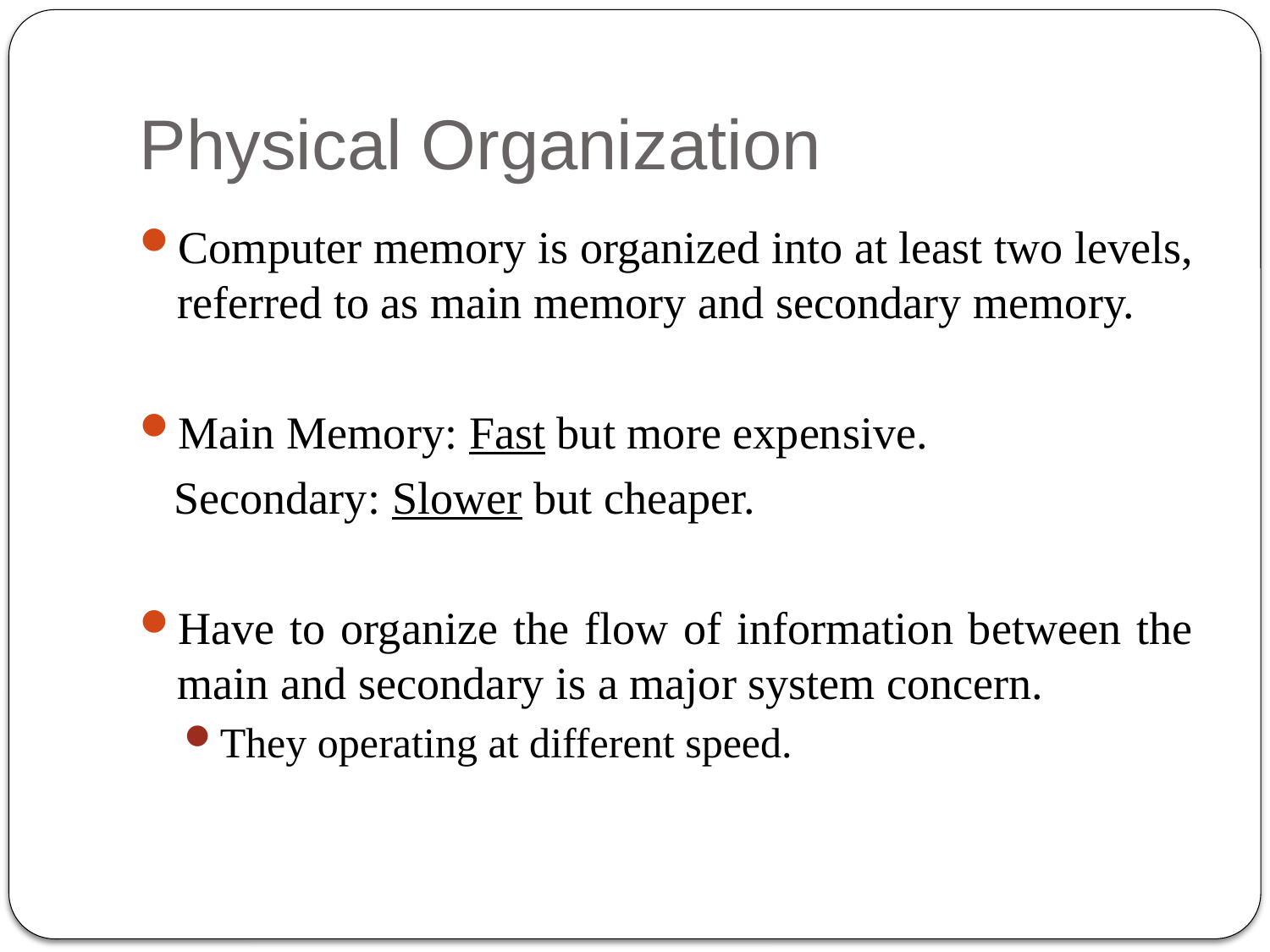

# Physical Organization
Computer memory is organized into at least two levels, referred to as main memory and secondary memory.

Main Memory: Fast but more expensive.
   Secondary: Slower but cheaper.

Have to organize the flow of information between the main and secondary is a major system concern.
They operating at different speed.